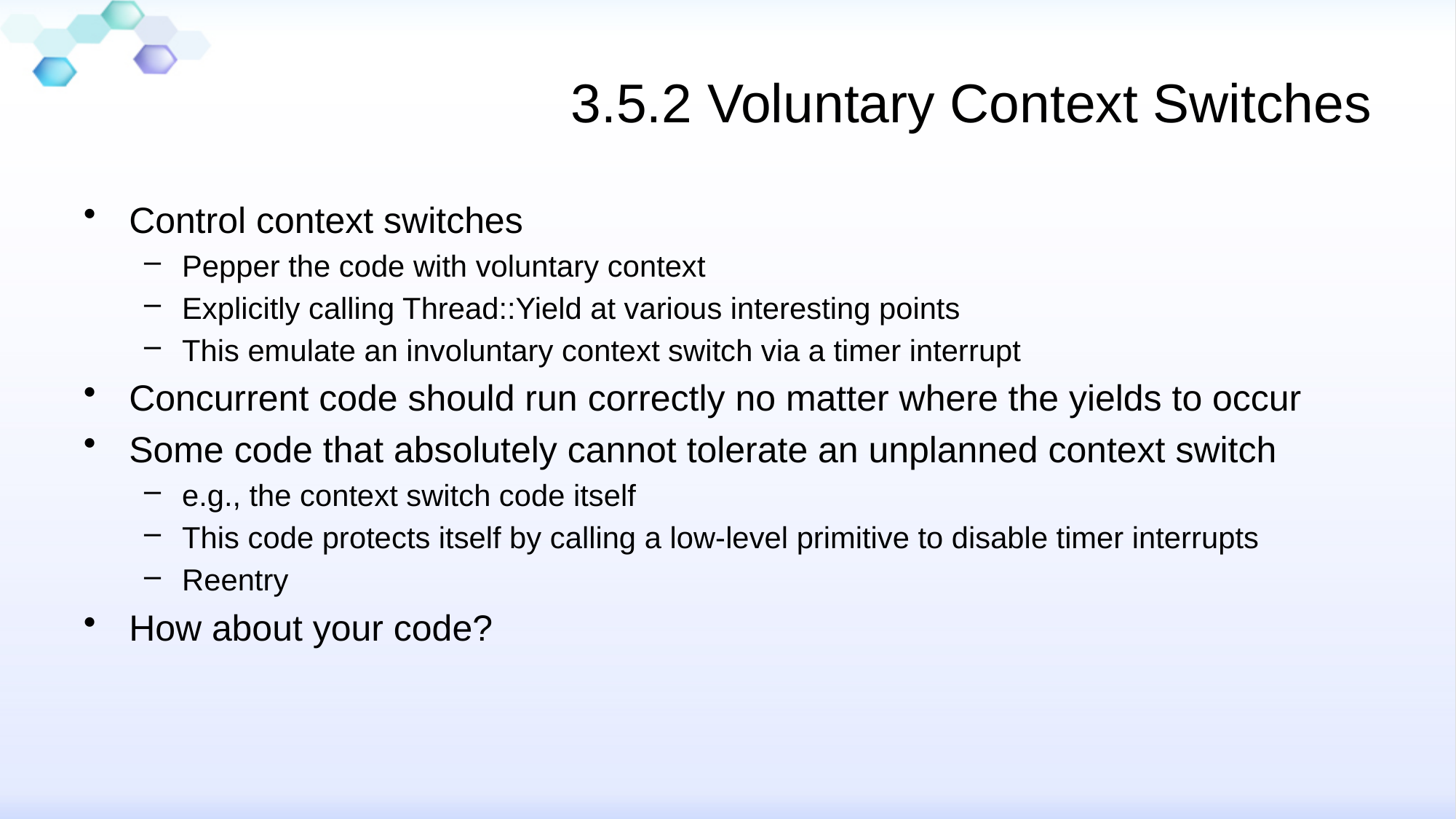

# 3.5.2 Voluntary Context Switches
Control context switches
Pepper the code with voluntary context
Explicitly calling Thread::Yield at various interesting points
This emulate an involuntary context switch via a timer interrupt
Concurrent code should run correctly no matter where the yields to occur
Some code that absolutely cannot tolerate an unplanned context switch
e.g., the context switch code itself
This code protects itself by calling a low-level primitive to disable timer interrupts
Reentry
How about your code?